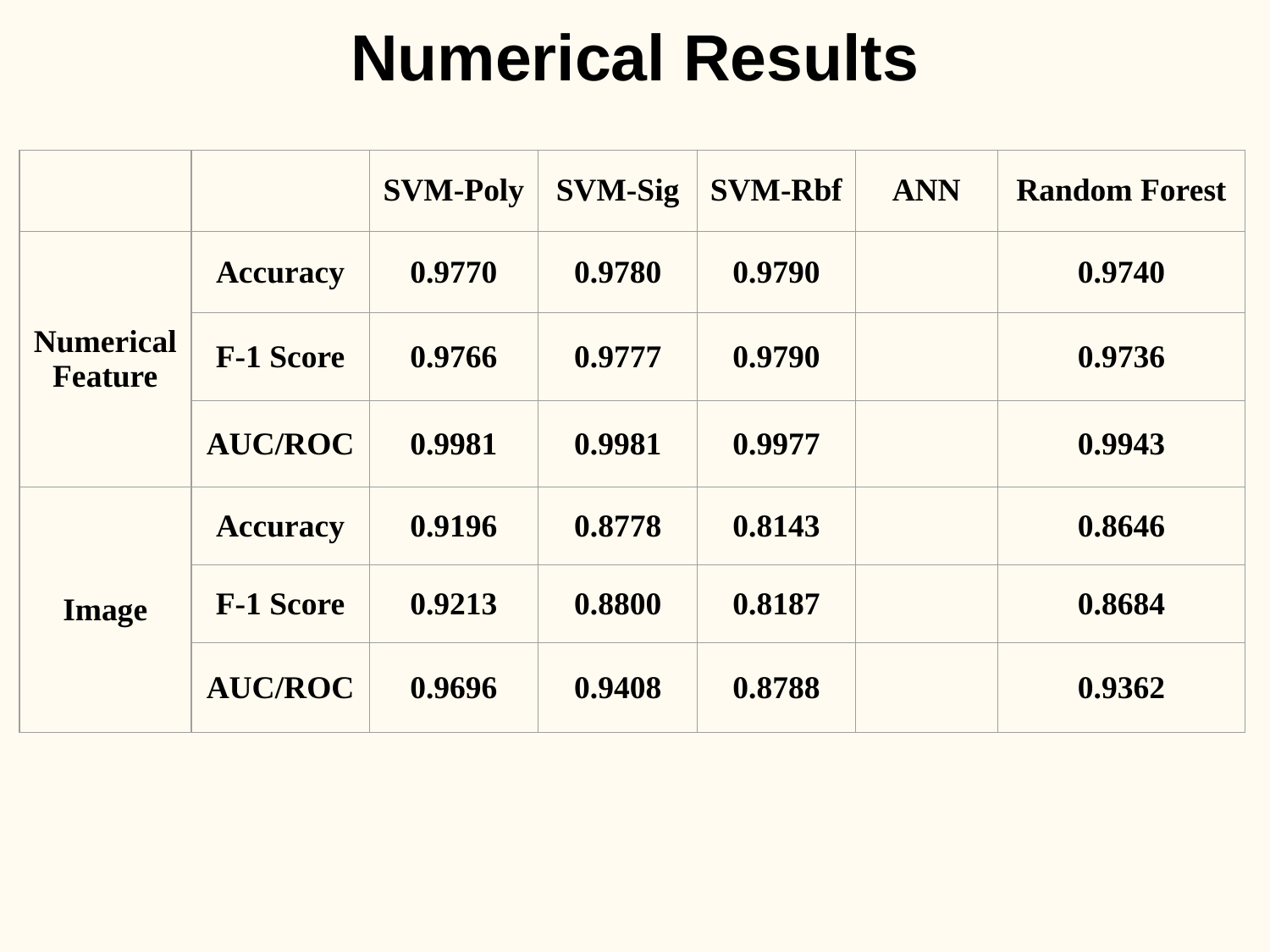

# Numerical Results
|  |  | SVM-Poly | SVM-Sig | SVM-Rbf | ANN | Random Forest |
| --- | --- | --- | --- | --- | --- | --- |
| Numerical Feature | Accuracy | 0.9770 | 0.9780 | 0.9790 |  | 0.9740 |
|  | F-1 Score | 0.9766 | 0.9777 | 0.9790 |  | 0.9736 |
|  | AUC/ROC | 0.9981 | 0.9981 | 0.9977 |  | 0.9943 |
| Image | Accuracy | 0.9196 | 0.8778 | 0.8143 |  | 0.8646 |
|  | F-1 Score | 0.9213 | 0.8800 | 0.8187 |  | 0.8684 |
|  | AUC/ROC | 0.9696 | 0.9408 | 0.8788 |  | 0.9362 |